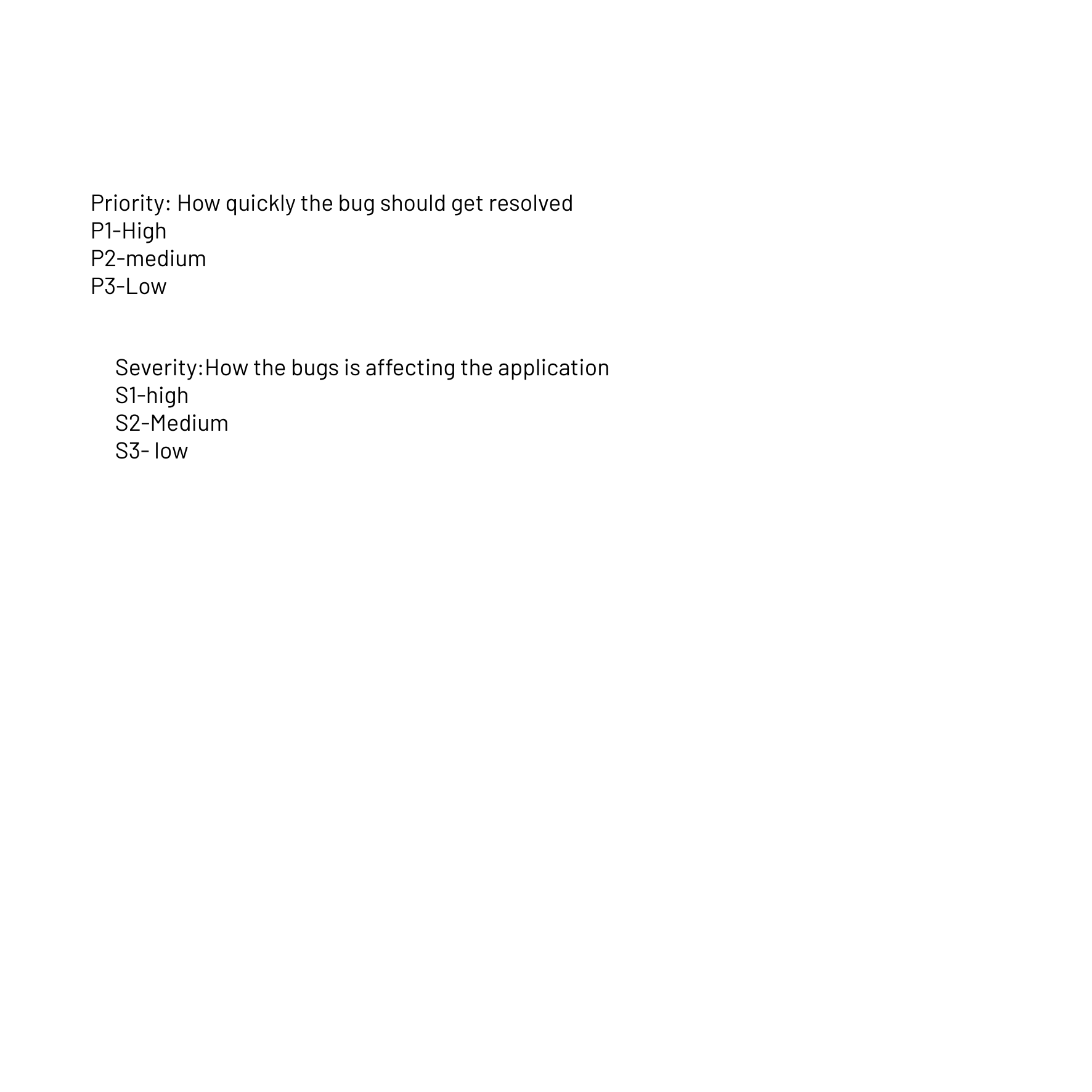

Priority: How quickly the bug should get resolved
P1-High
P2-medium
P3-Low
Severity:How the bugs is affecting the application
S1-high
S2-Medium
S3- low